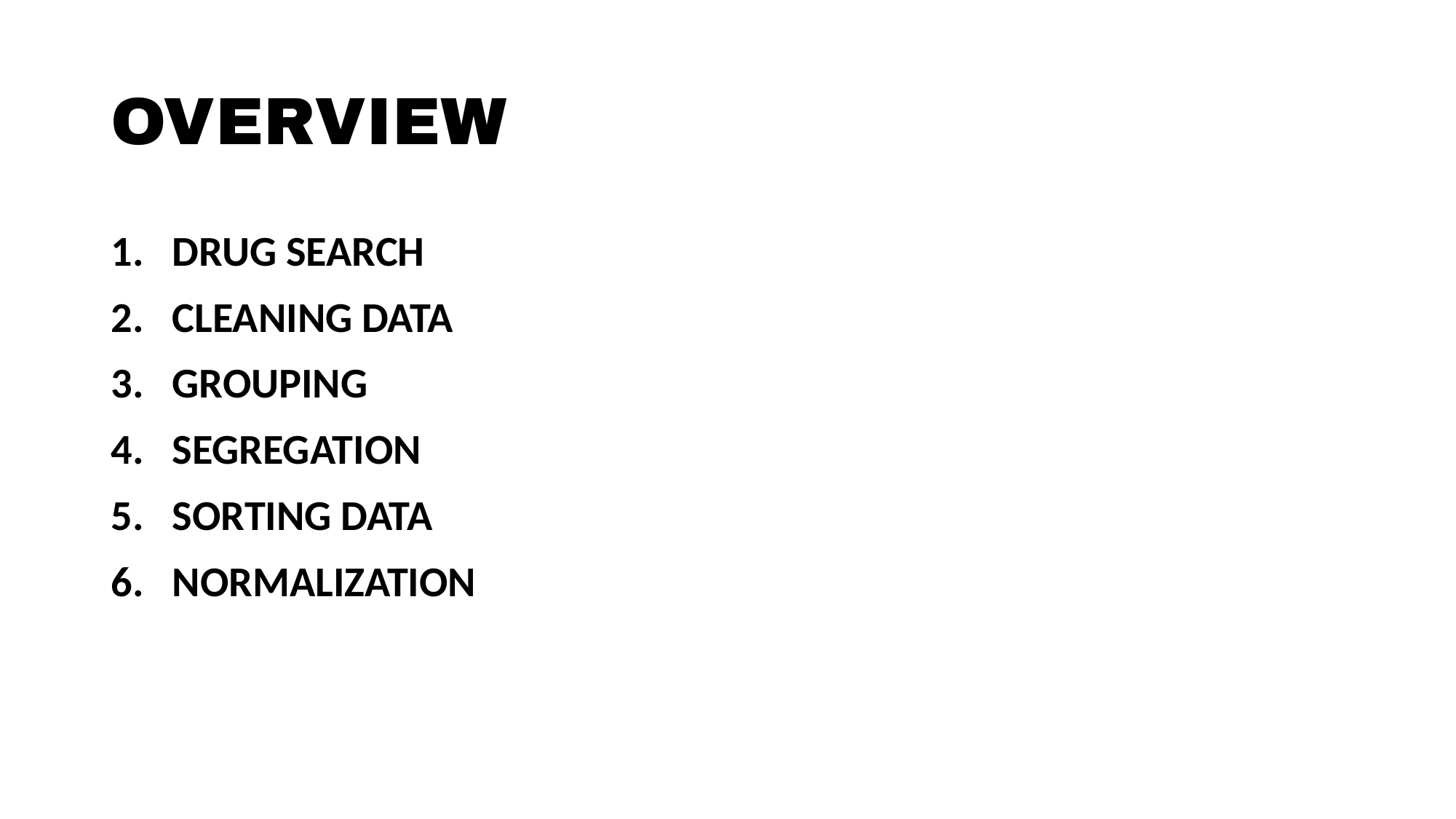

# OVERVIEW
DRUG SEARCH
CLEANING DATA
GROUPING
SEGREGATION
SORTING DATA
NORMALIZATION